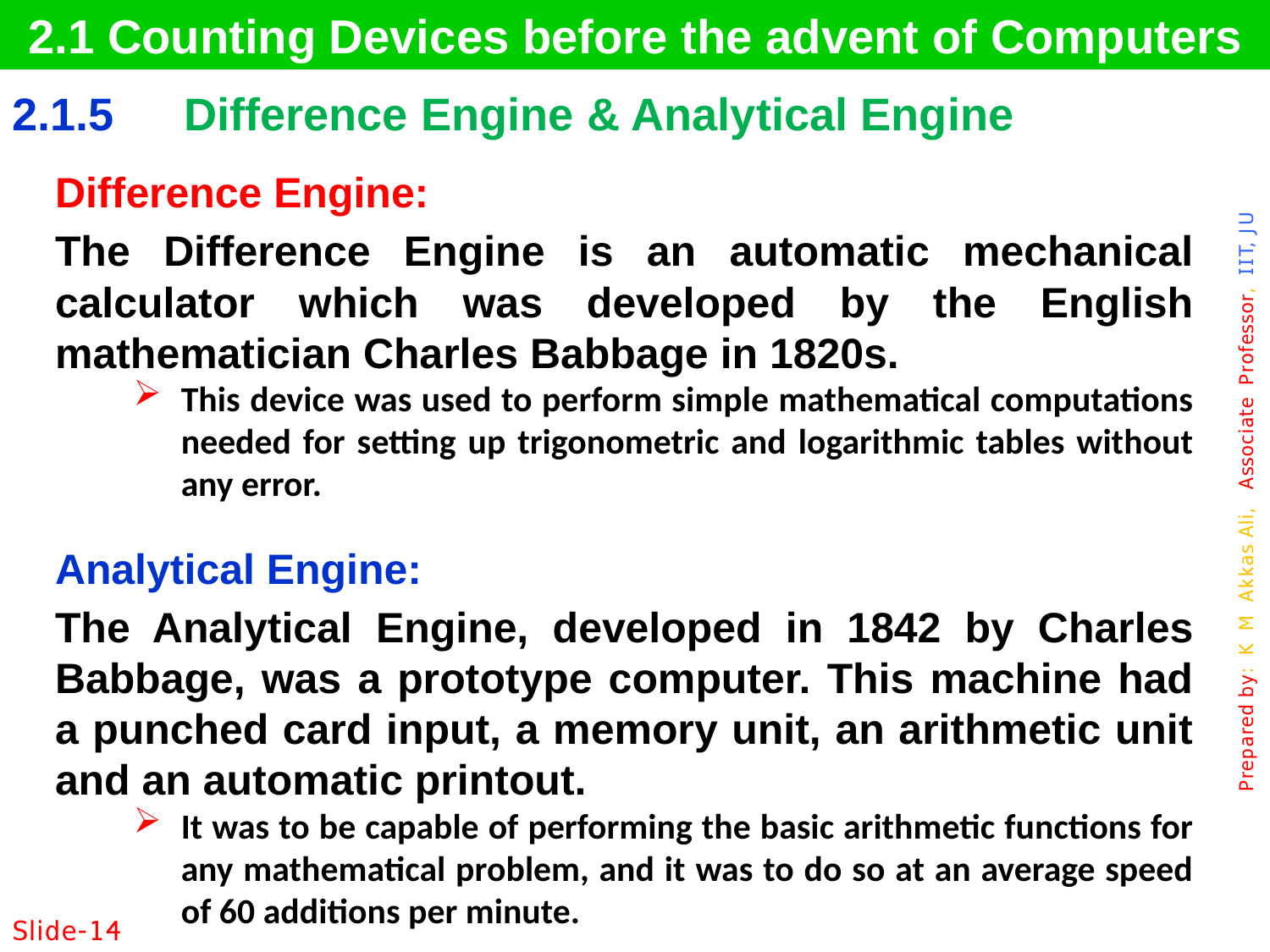

2.1 Counting Devices before the advent of Computers
| 2.1.5 | Difference Engine & Analytical Engine |
| --- | --- |
Difference Engine:
The Difference Engine is an automatic mechanical calculator which was developed by the English mathematician Charles Babbage in 1820s.
This device was used to perform simple mathematical computations needed for setting up trigonometric and logarithmic tables without any error.

Analytical Engine:
The Analytical Engine, developed in 1842 by Charles Babbage, was a prototype computer. This machine had a punched card input, a memory unit, an arithmetic unit and an automatic printout.
It was to be capable of performing the basic arithmetic functions for any mathematical problem, and it was to do so at an average speed of 60 additions per minute.
Slide-14